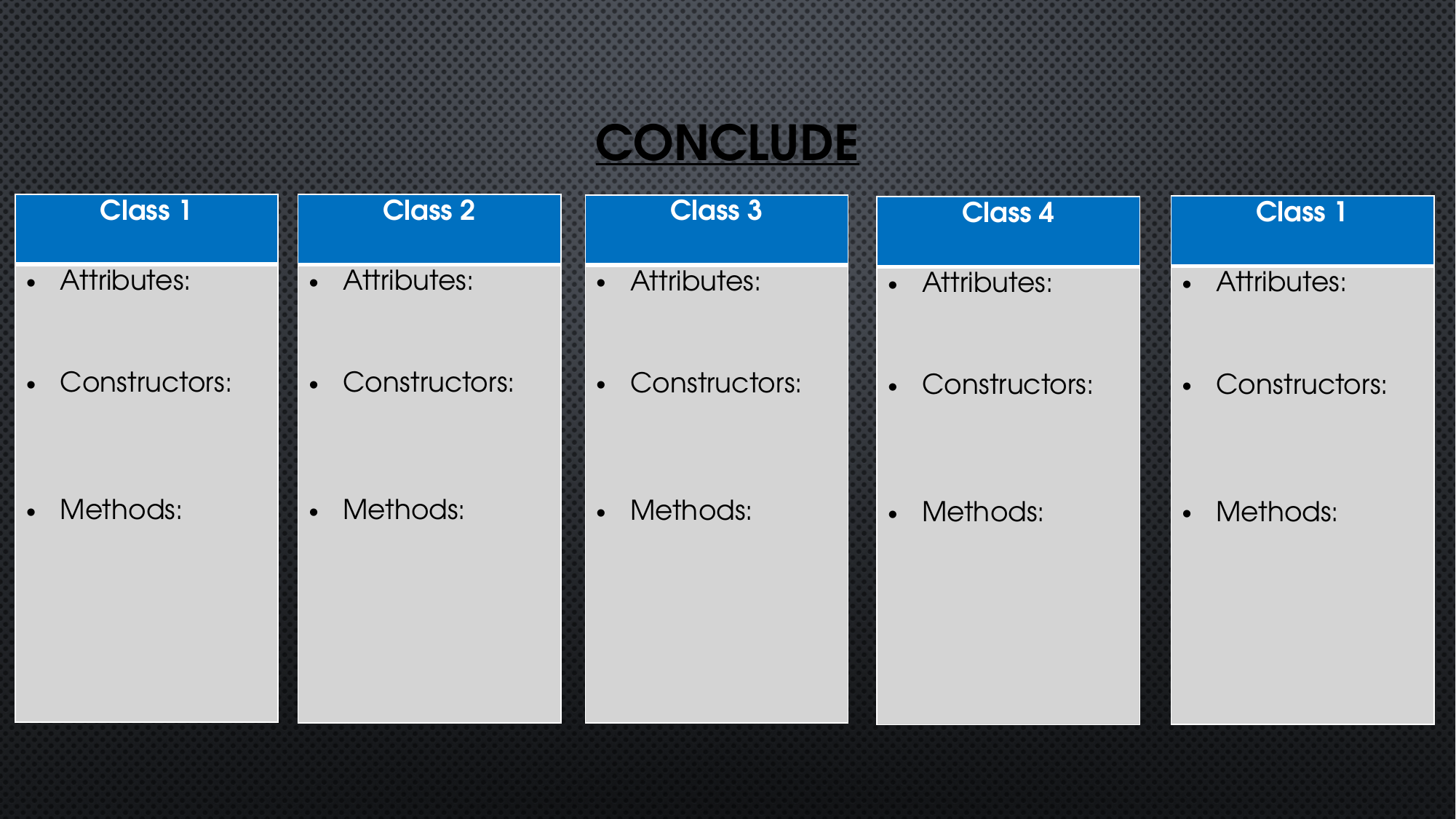

# Conclude
| Class 1 |
| --- |
| Attributes: Constructors: Methods: |
| Class 2 |
| --- |
| Attributes: Constructors: Methods: |
| Class 3 |
| --- |
| Attributes: Constructors: Methods: |
| Class 1 |
| --- |
| Attributes: Constructors: Methods: |
| Class 4 |
| --- |
| Attributes: Constructors: Methods: |